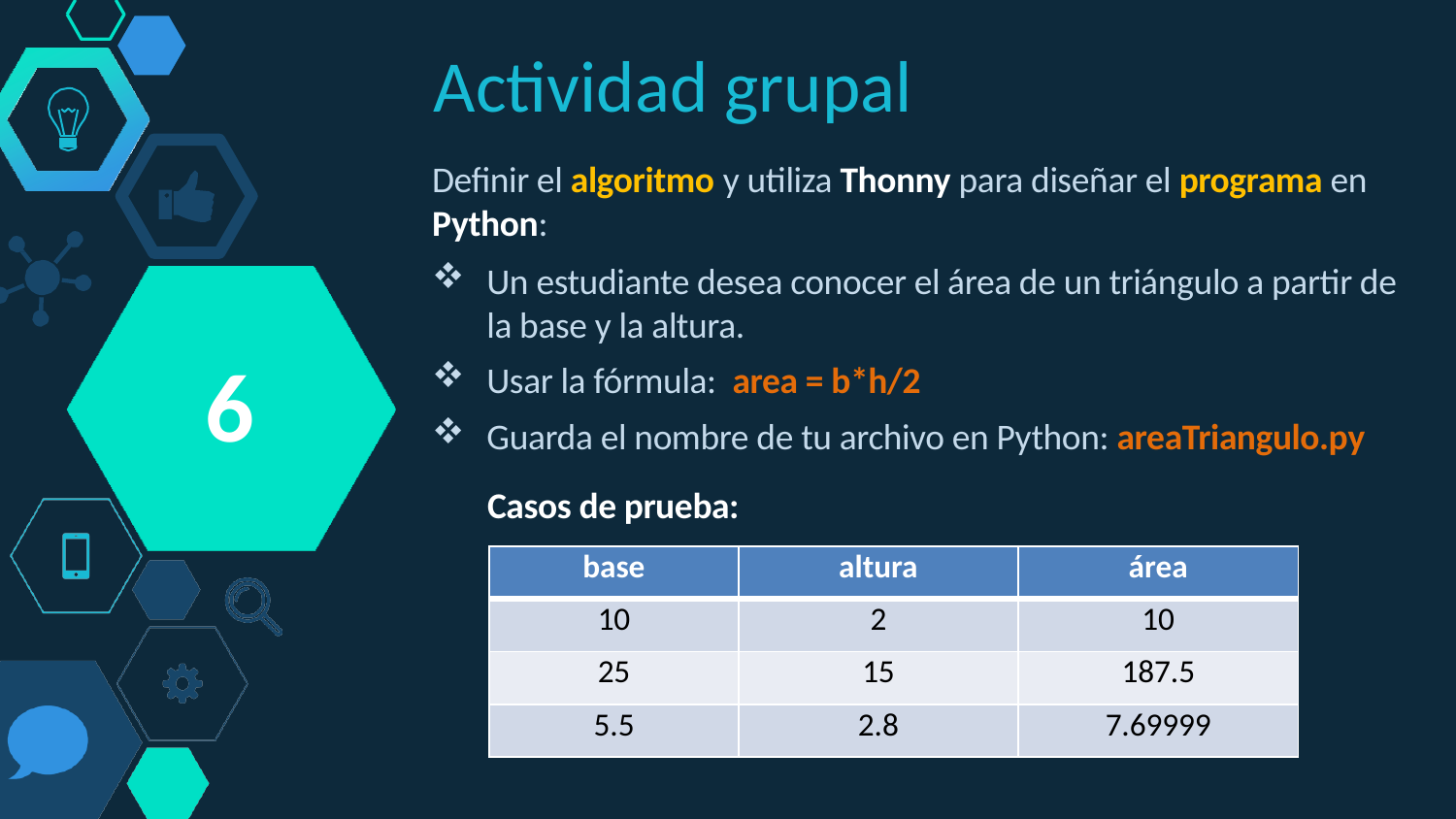

Actividad grupal

Definir el algoritmo y utiliza Thonny para diseñar el programa en Python:

Un estudiante desea conocer el área de un triángulo a partir de la base y la altura.
Usar la fórmula:  area = b*h/2
Guarda el nombre de tu archivo en Python: areaTriangulo.py

6
Casos de prueba:

| base | altura | área |
| --- | --- | --- |
| 10 | 2 | 10 |
| 25 | 15 | 187.5 |
| 5.5 | 2.8 | 7.69999 |